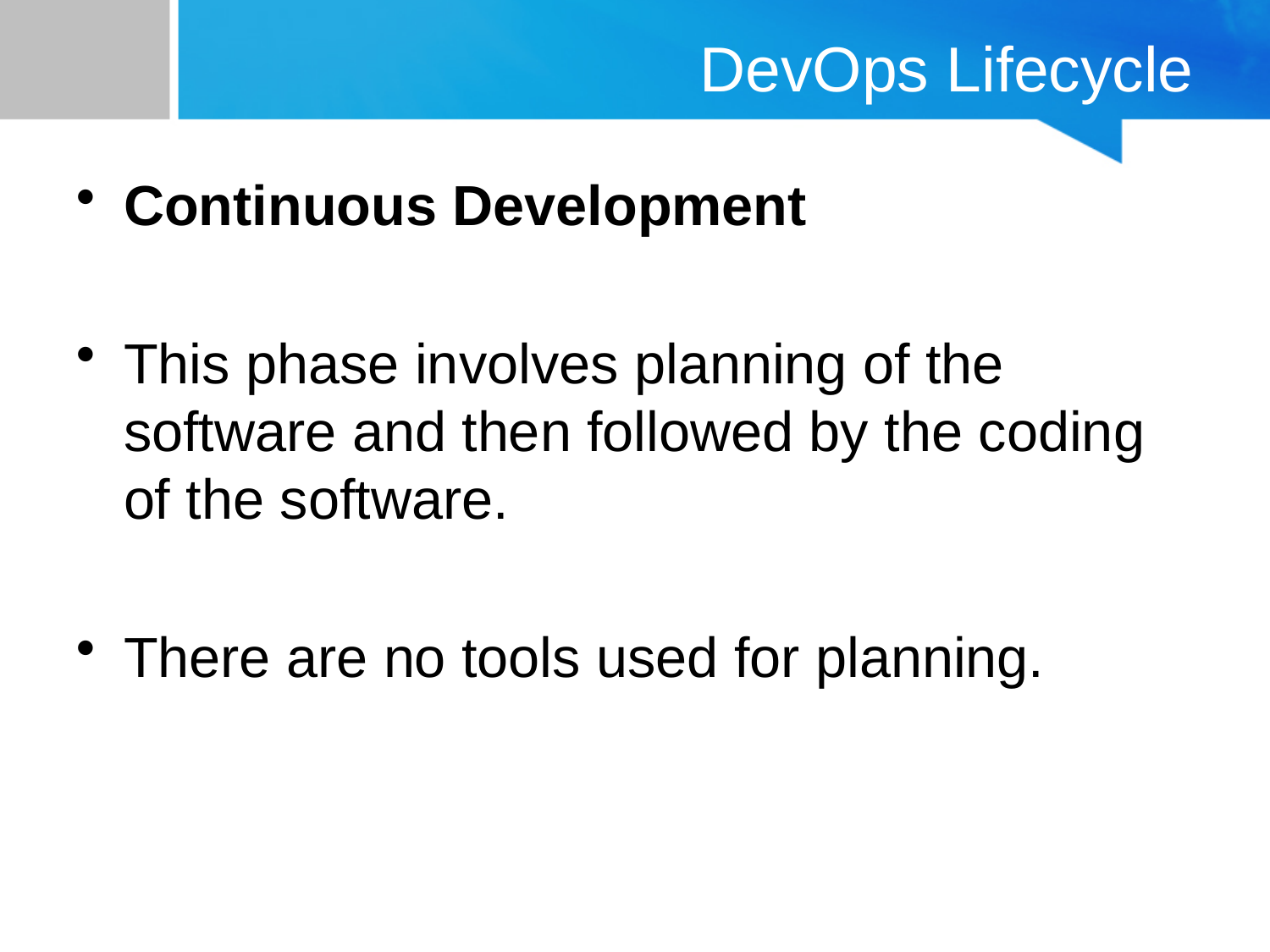

# DevOps Lifecycle
Continuous Development

This phase involves planning of the software and then followed by the coding of the software.

There are no tools used for planning.